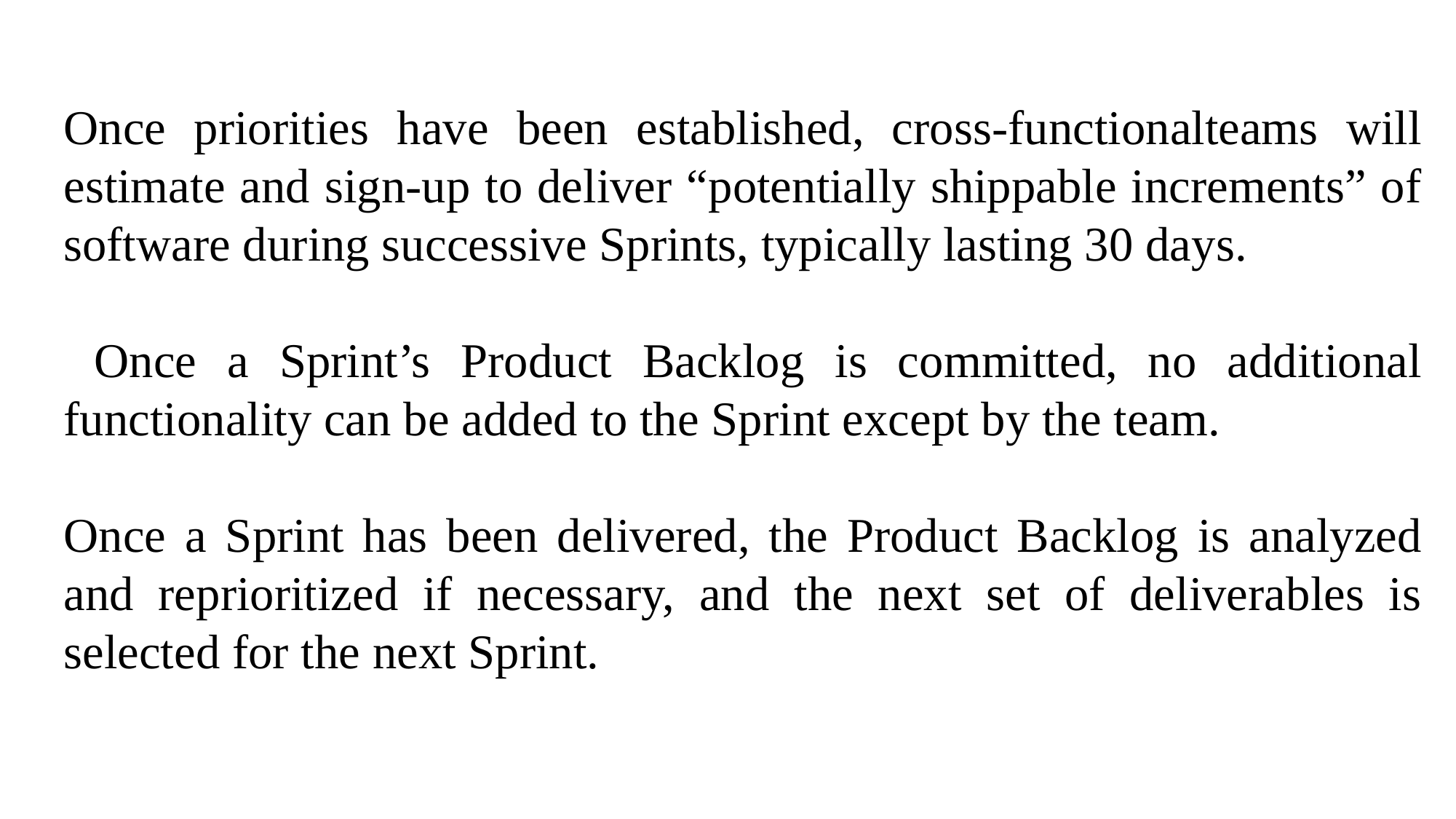

Once priorities have been established, cross-functionalteams will estimate and sign-up to deliver “potentially shippable increments” of software during successive Sprints, typically lasting 30 days.

 Once a Sprint’s Product Backlog is committed, no additional functionality can be added to the Sprint except by the team.

Once a Sprint has been delivered, the Product Backlog is analyzed and reprioritized if necessary, and the next set of deliverables is selected for the next Sprint.